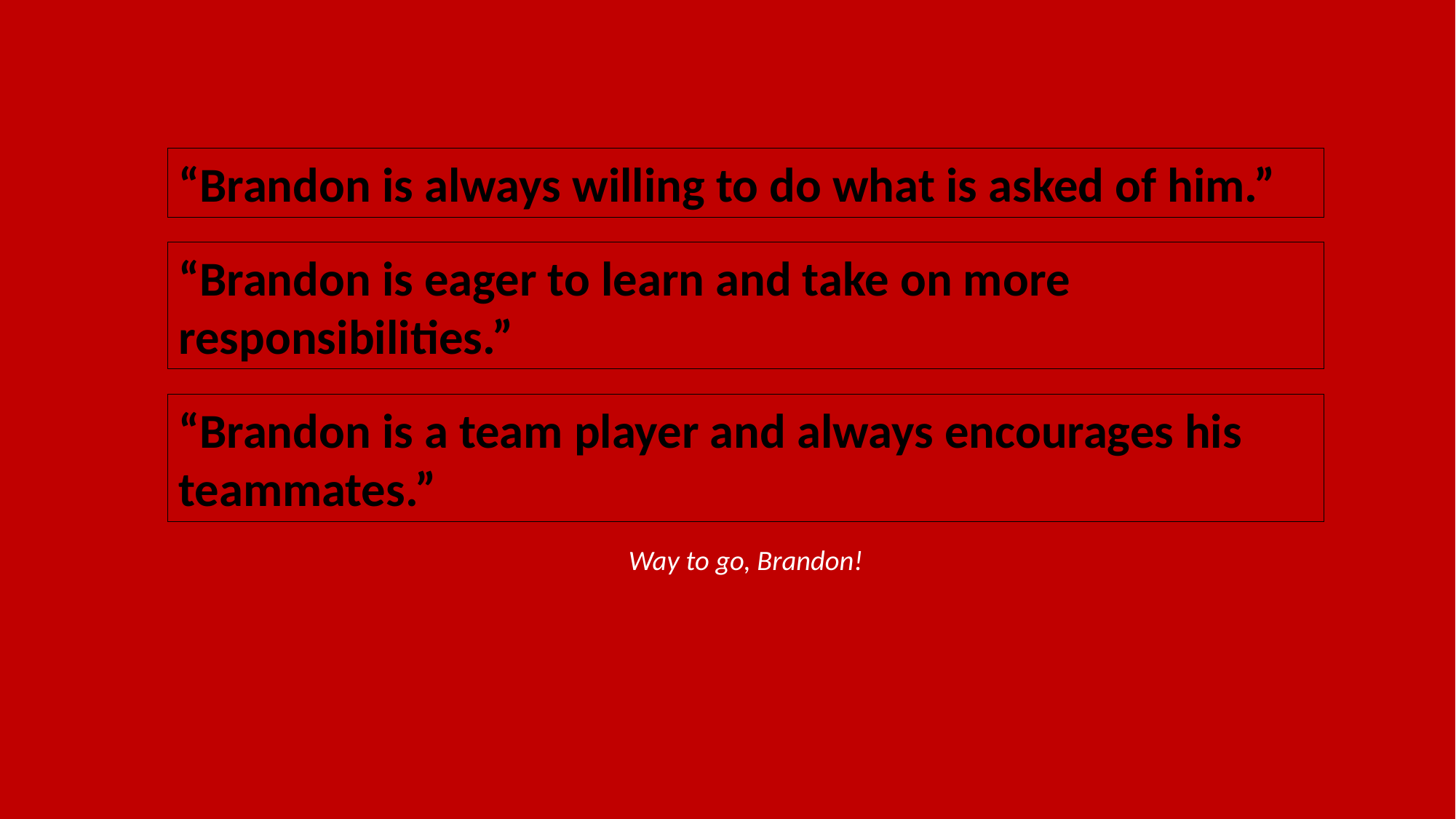

“Brandon is always willing to do what is asked of him.”
“Brandon is eager to learn and take on more responsibilities.”
“Brandon is a team player and always encourages his teammates.”
# Way to go, Brandon!